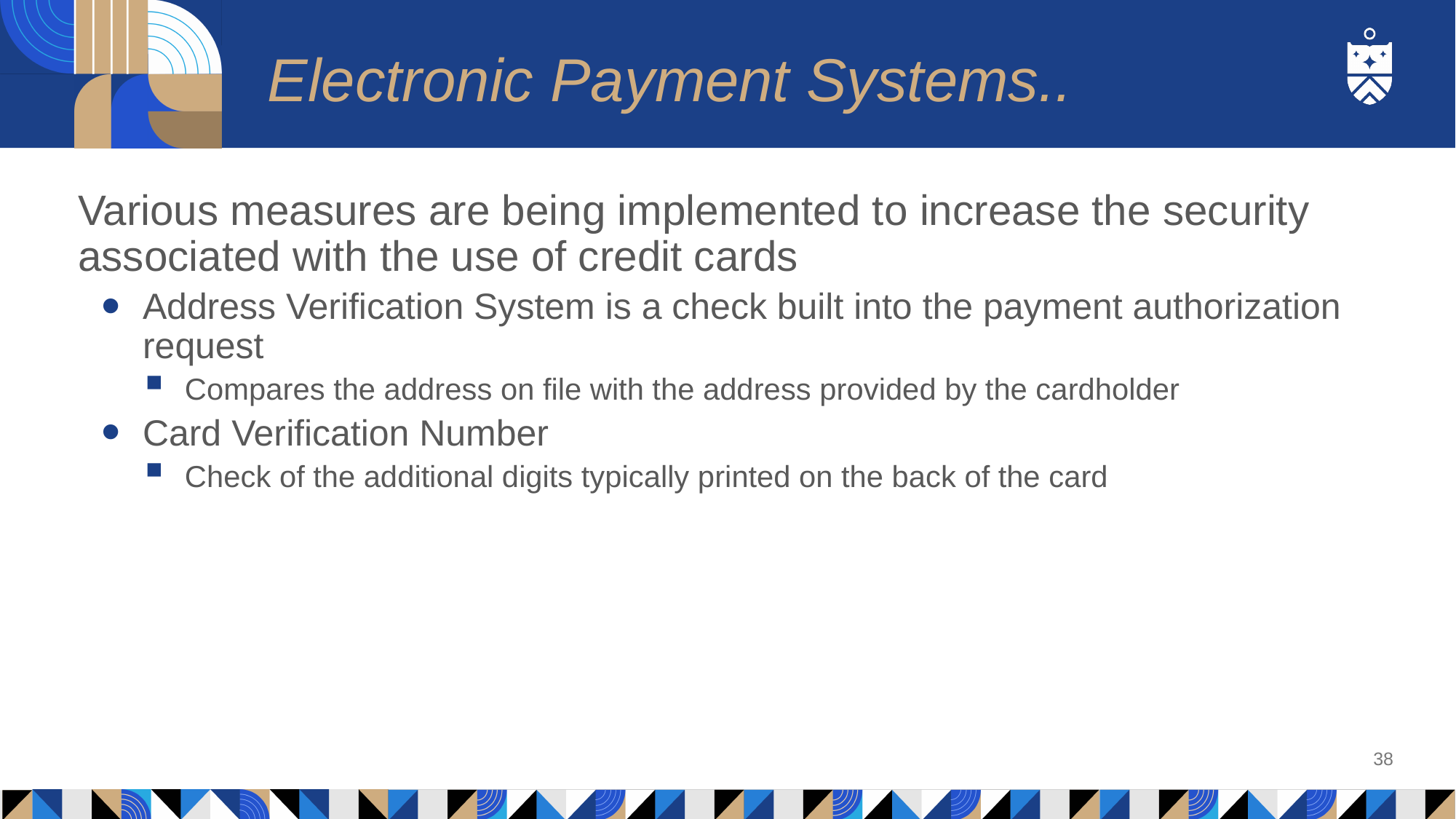

# Electronic Payment Systems..
Various measures are being implemented to increase the security associated with the use of credit cards
Address Verification System is a check built into the payment authorization request
Compares the address on file with the address provided by the cardholder
Card Verification Number
Check of the additional digits typically printed on the back of the card

38